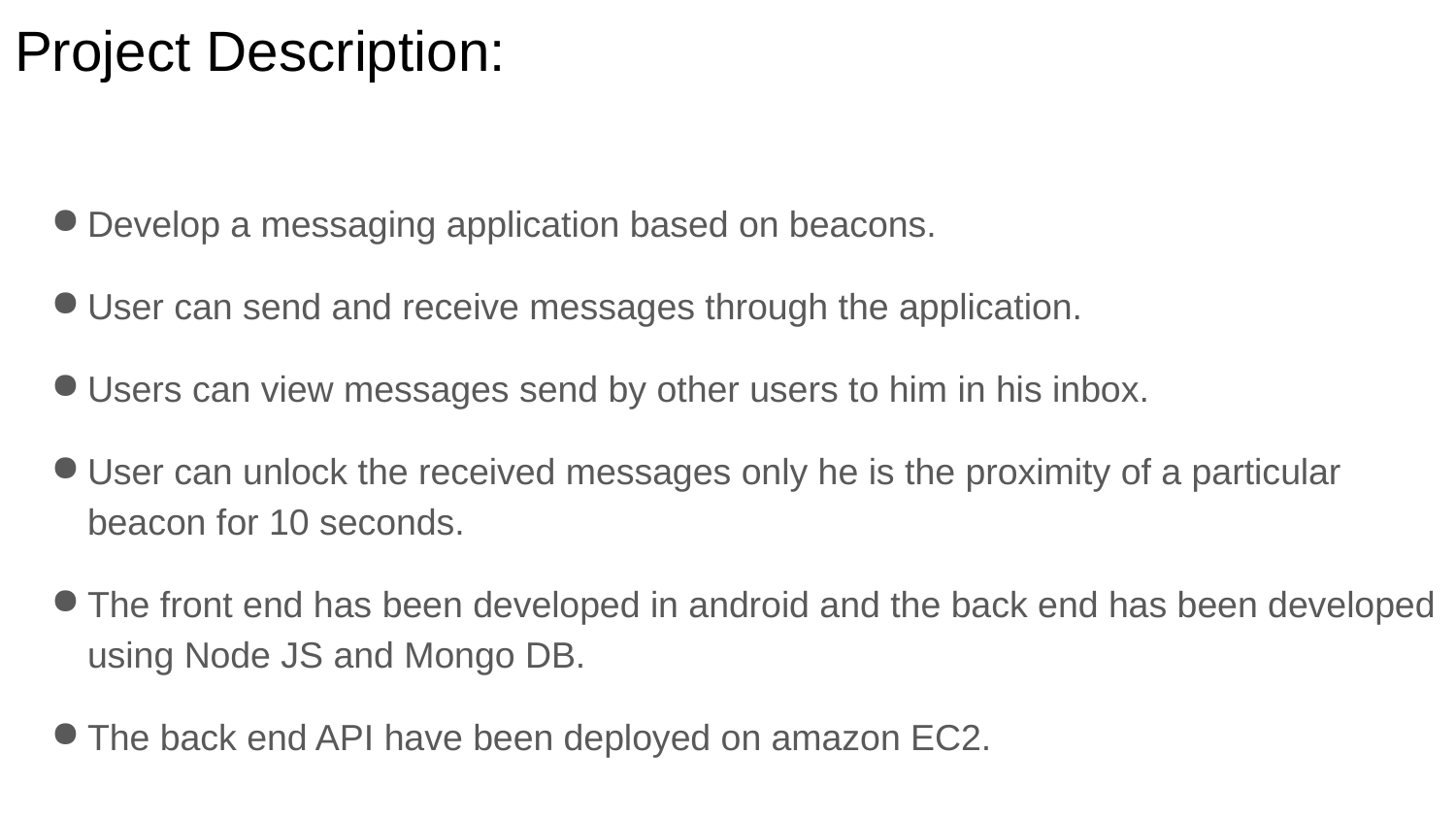

# Project Description:

Develop a messaging application based on beacons.
User can send and receive messages through the application.
Users can view messages send by other users to him in his inbox.
User can unlock the received messages only he is the proximity of a particular beacon for 10 seconds.
The front end has been developed in android and the back end has been developed using Node JS and Mongo DB.
The back end API have been deployed on amazon EC2.